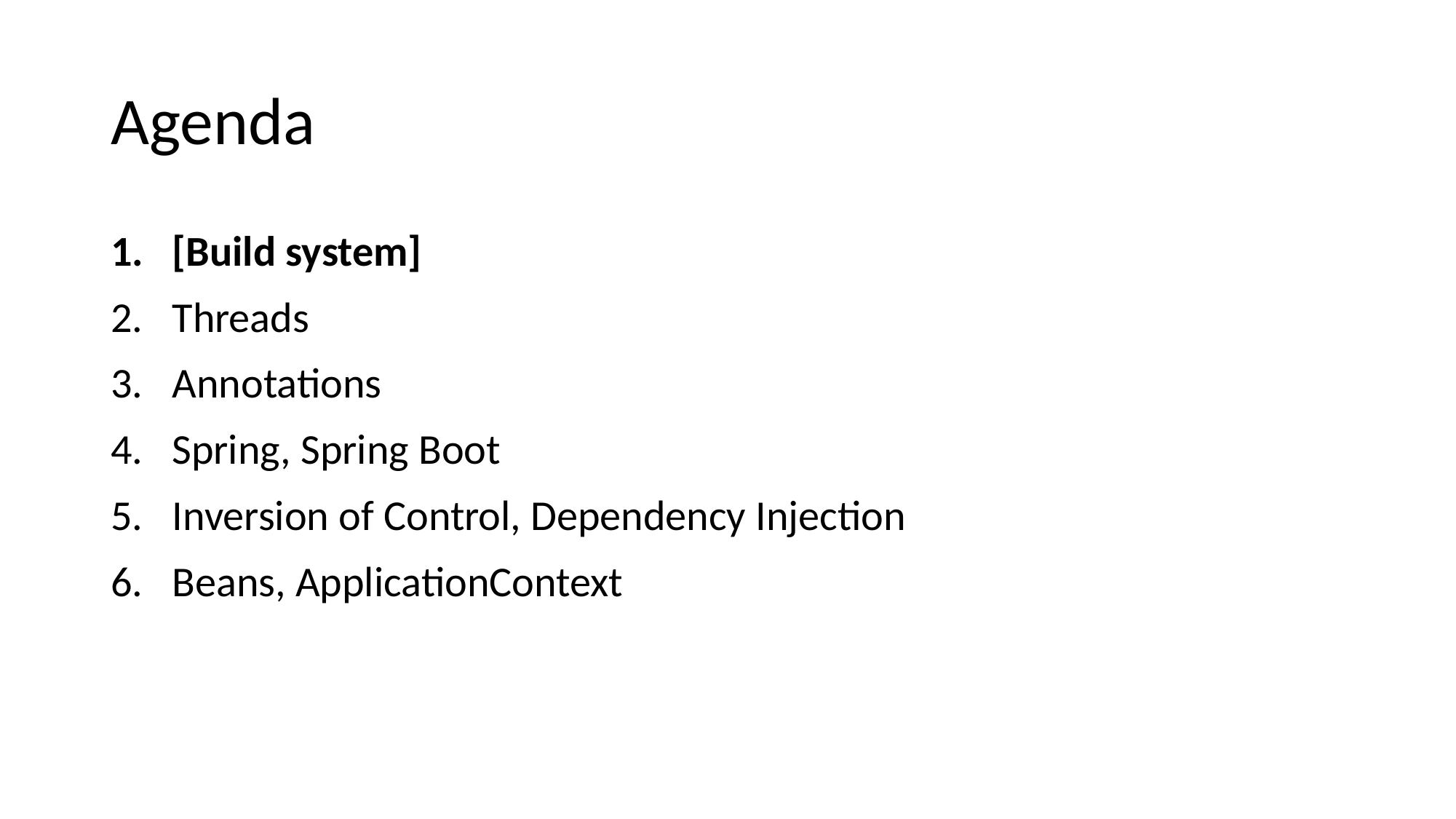

Agenda
[Build system]
Threads
Annotations
Spring, Spring Boot
Inversion of Control, Dependency Injection
Beans, ApplicationContext